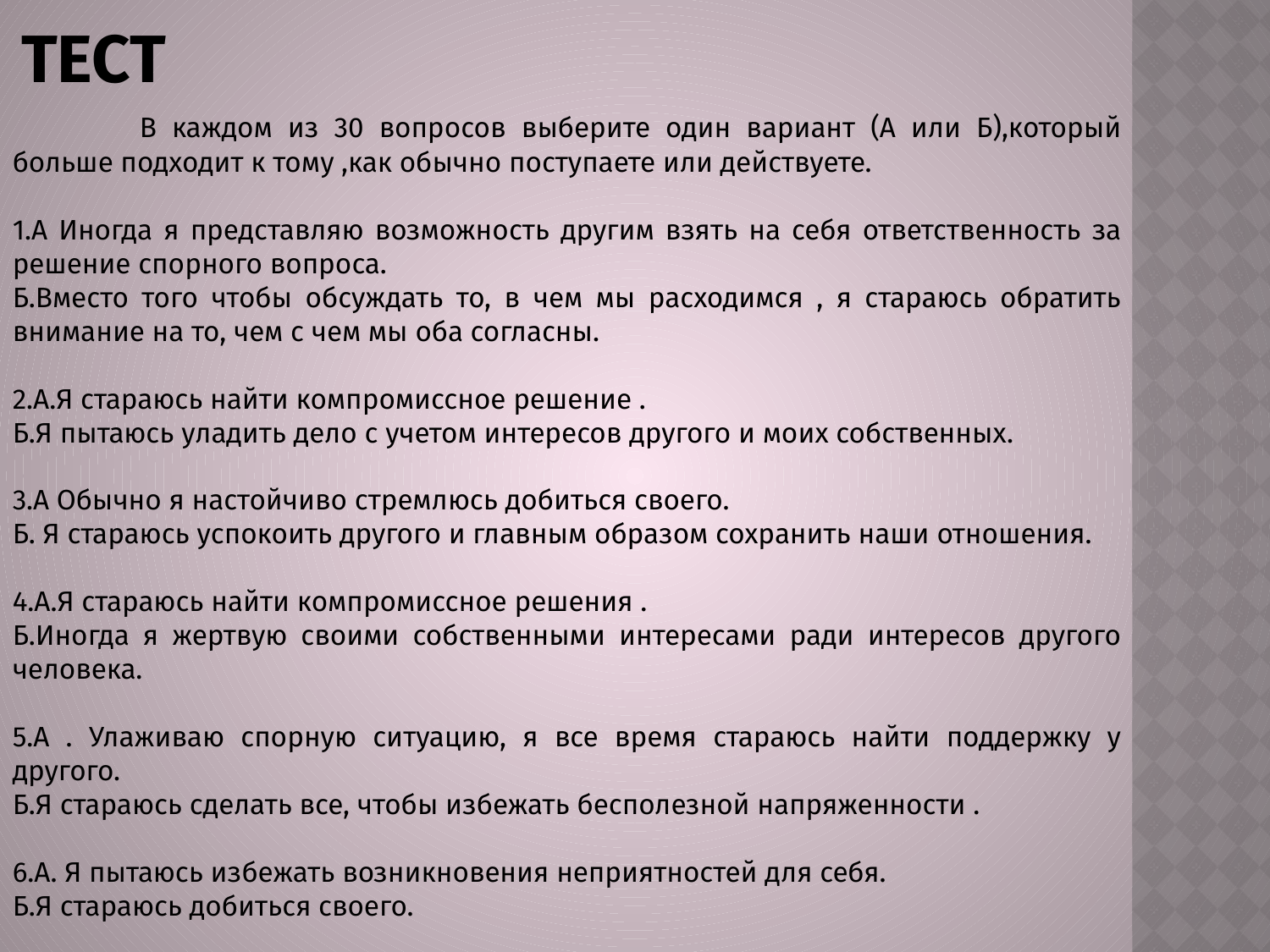

# Тест
	В каждом из 30 вопросов выберите один вариант (А или Б),который больше подходит к тому ,как обычно поступаете или действуете.

1.А Иногда я представляю возможность другим взять на себя ответственность за решение спорного вопроса.
Б.Вместо того чтобы обсуждать то, в чем мы расходимся , я стараюсь обратить внимание на то, чем с чем мы оба согласны.

2.А.Я стараюсь найти компромиссное решение .
Б.Я пытаюсь уладить дело с учетом интересов другого и моих собственных.

3.А Обычно я настойчиво стремлюсь добиться своего.
Б. Я стараюсь успокоить другого и главным образом сохранить наши отношения.

4.А.Я стараюсь найти компромиссное решения .
Б.Иногда я жертвую своими собственными интересами ради интересов другого человека.

5.А . Улаживаю спорную ситуацию, я все время стараюсь найти поддержку у другого.
Б.Я стараюсь сделать все, чтобы избежать бесполезной напряженности .

6.А. Я пытаюсь избежать возникновения неприятностей для себя.
Б.Я стараюсь добиться своего.